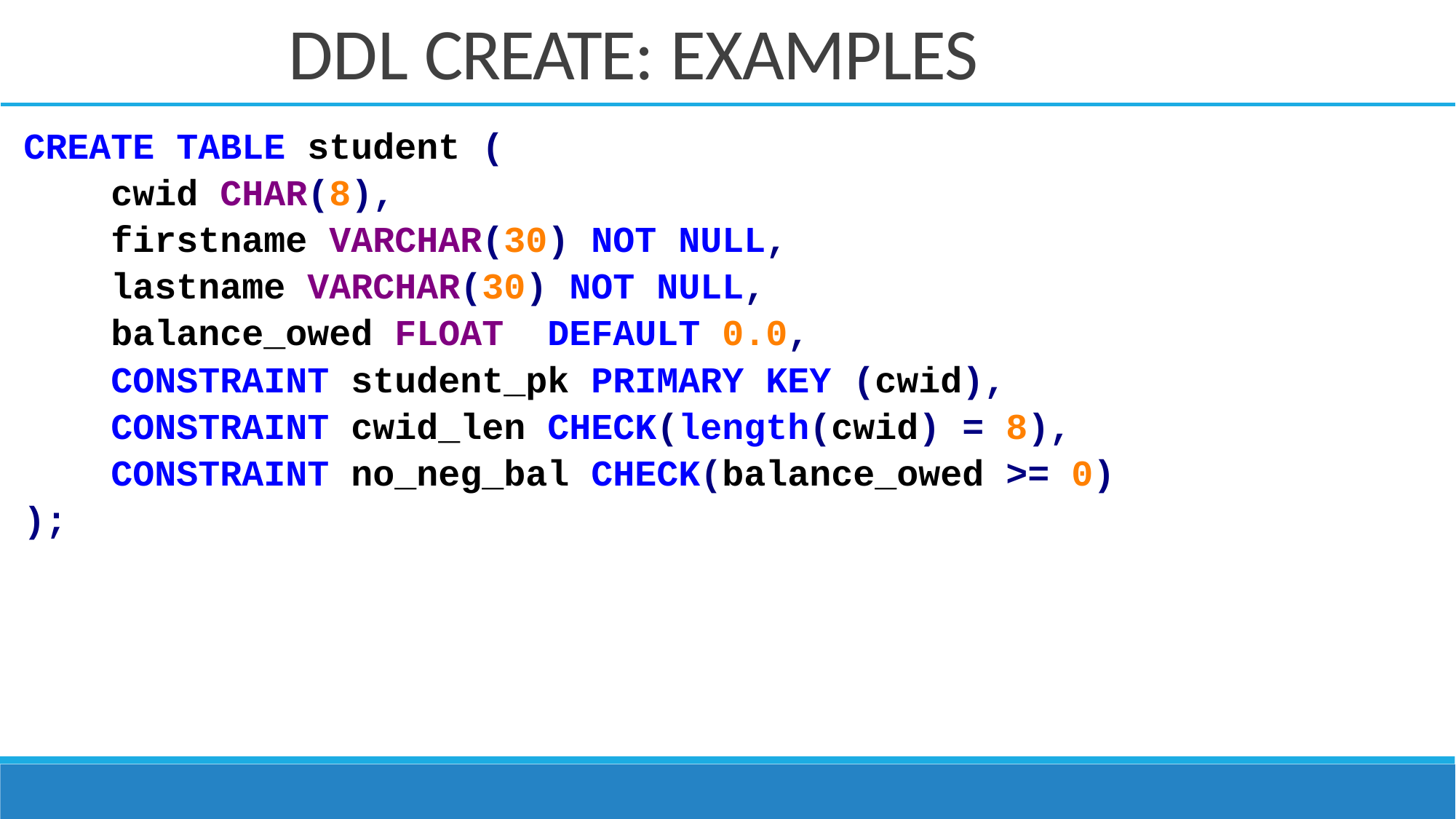

# DDL CREATE: EXAMPLES

CREATE TABLE student (
    cwid CHAR(8),
    firstname VARCHAR(30) NOT NULL,
    lastname VARCHAR(30) NOT NULL,
    balance_owed FLOAT  DEFAULT 0.0,
    CONSTRAINT student_pk PRIMARY KEY (cwid),
    CONSTRAINT cwid_len CHECK(length(cwid) = 8),
    CONSTRAINT no_neg_bal CHECK(balance_owed >= 0)
);